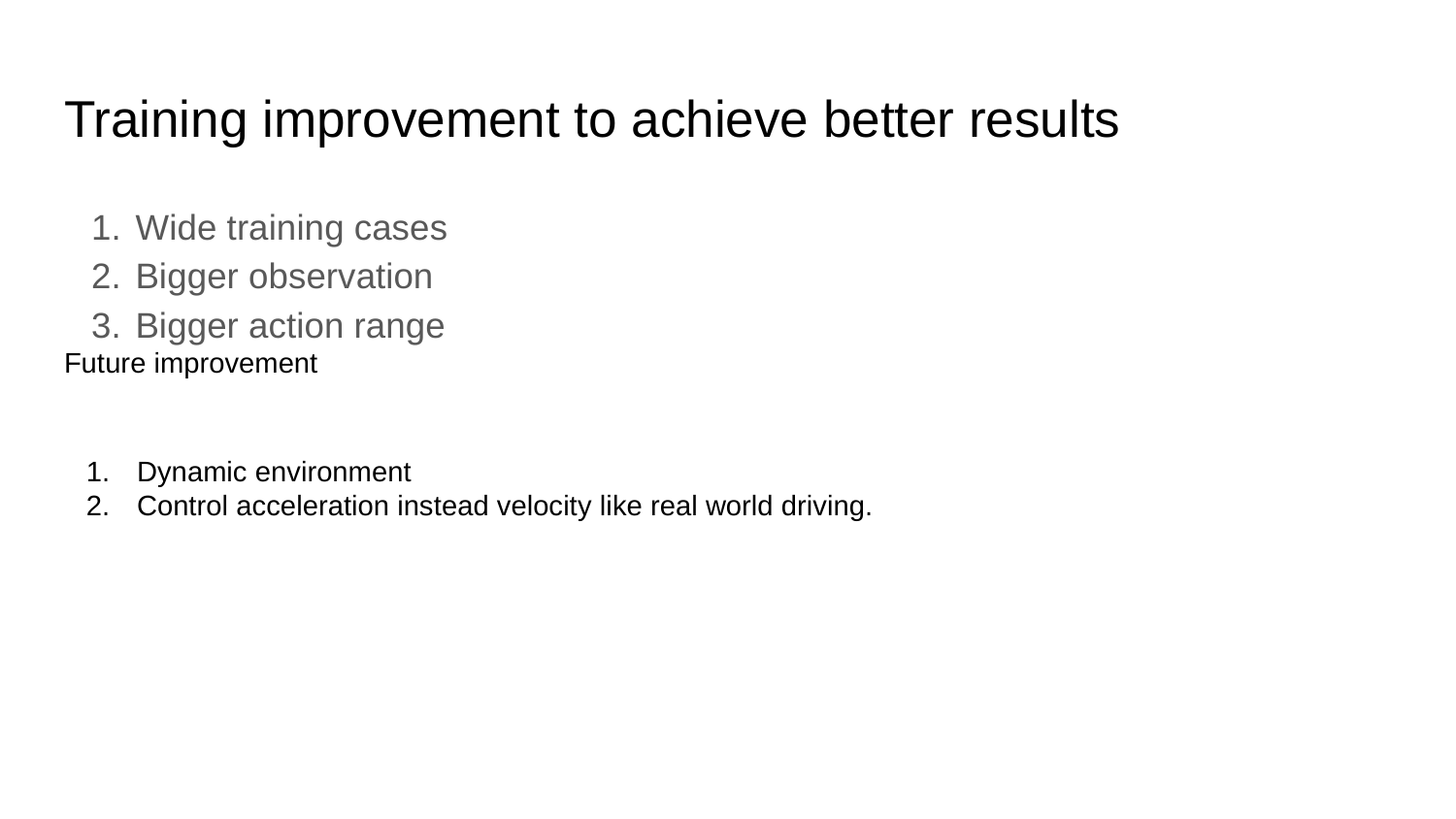

# Training improvement to achieve better results
Wide training cases
Bigger observation
Bigger action range

Future improvement
Dynamic environment
Control acceleration instead velocity like real world driving.